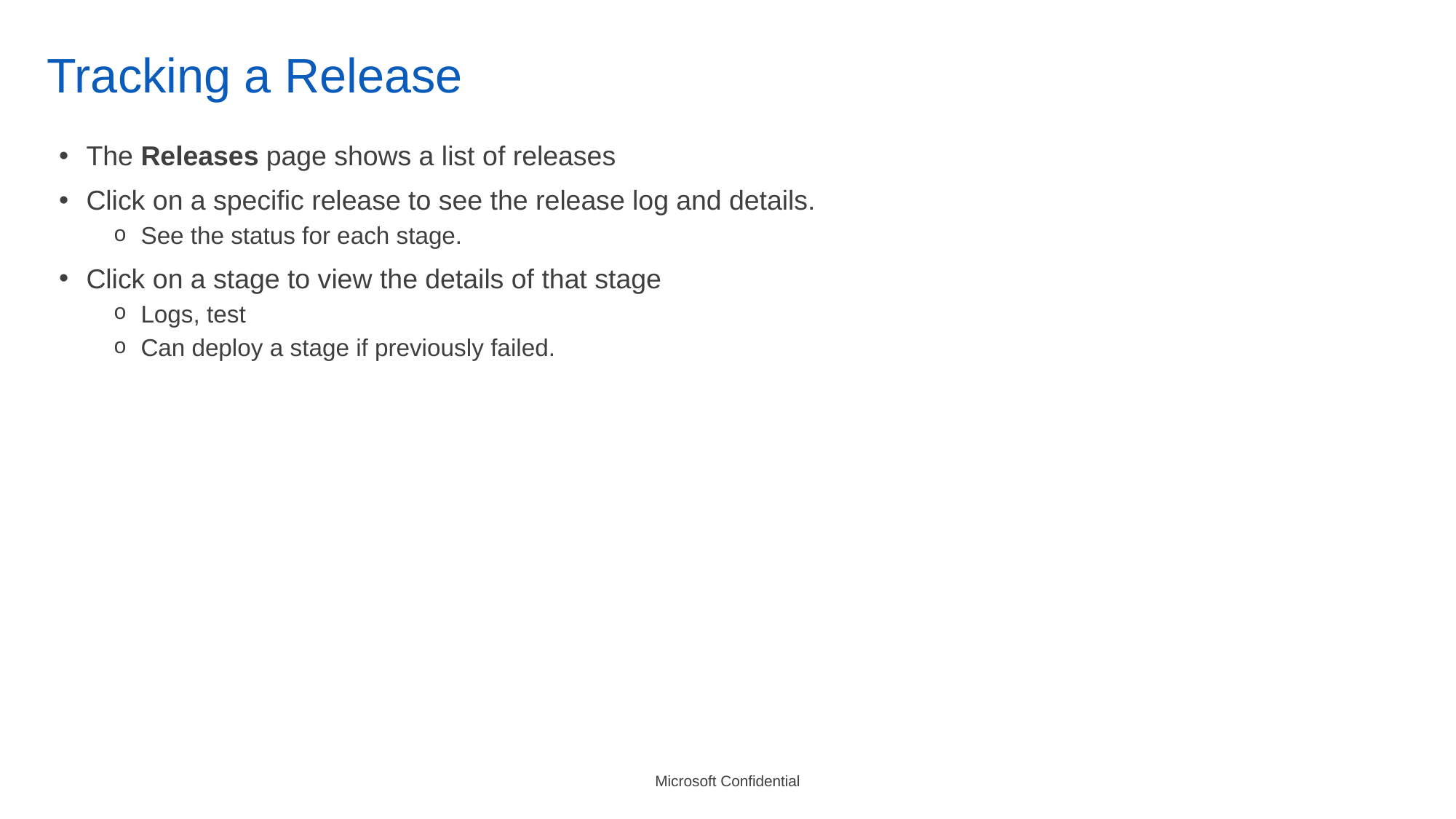

# Tracking a Release
The Releases page shows a list of releases
Click on a specific release to see the release log and details.
See the status for each stage.
Click on a stage to view the details of that stage
Logs, test
Can deploy a stage if previously failed.

Microsoft Confidential